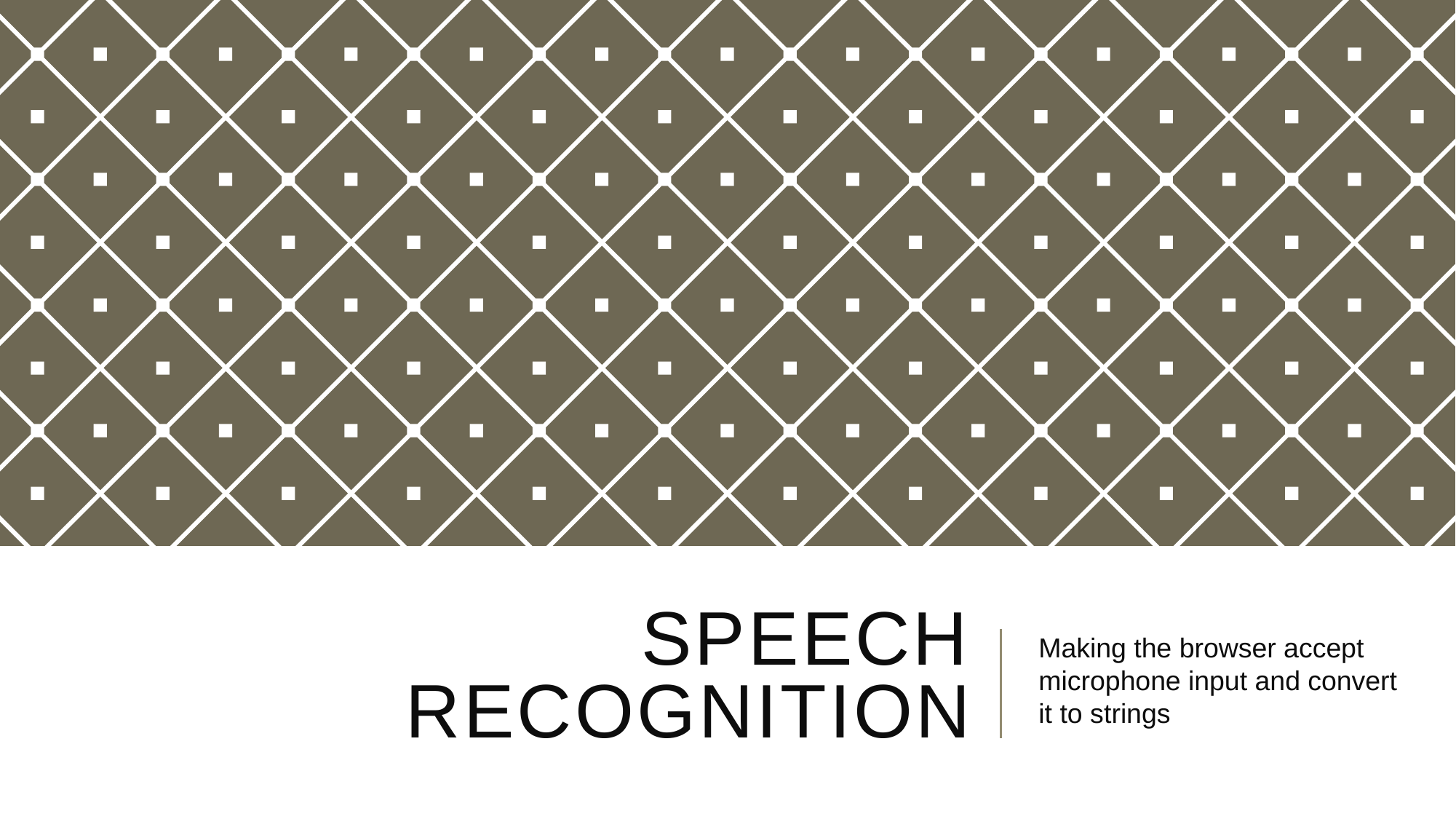

# Speech Recognition
Making the browser accept microphone input and convert it to strings